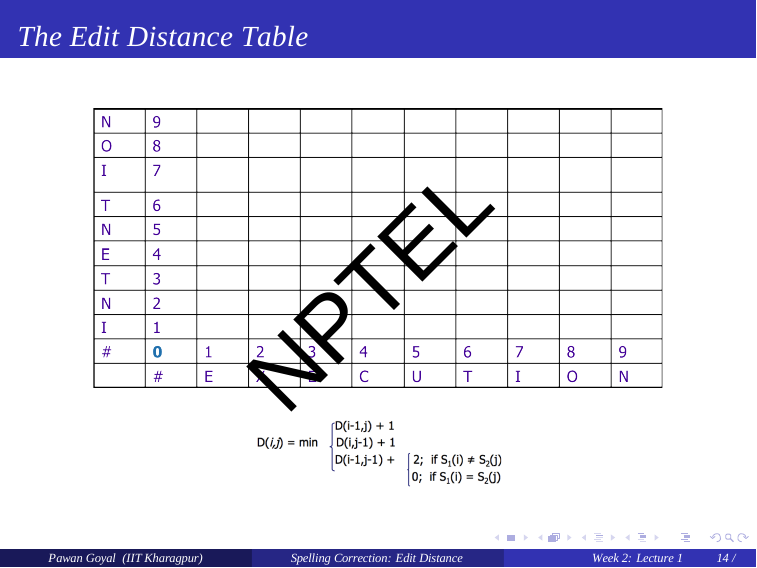

# The Edit Distance Table

NPTEL

Pawan Goyal  (IIT Kharagpur)
Spelling Correction: Edit Distance
Week 2: Lecture 1
14 / 20